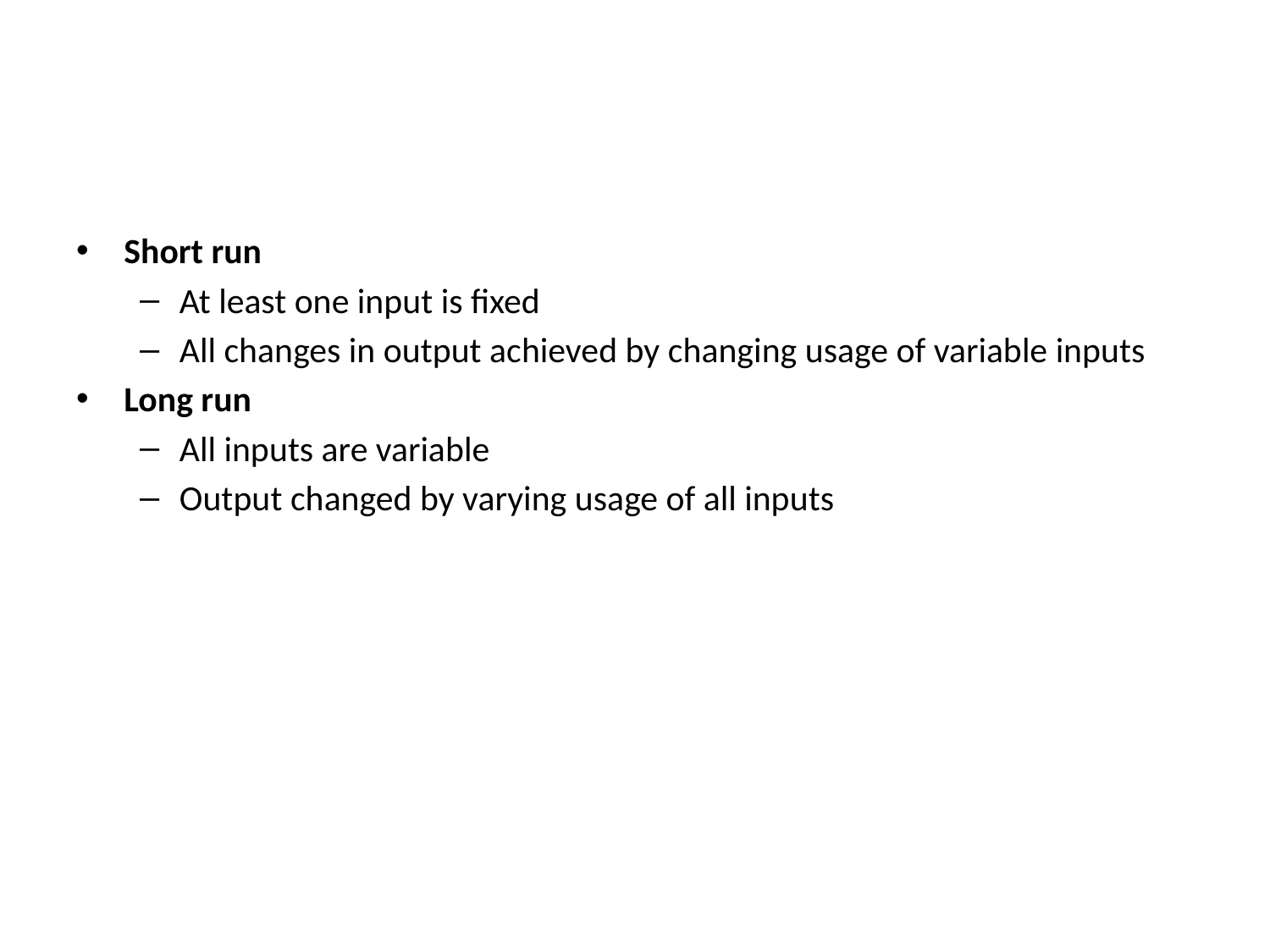

#
Short run
At least one input is fixed
All changes in output achieved by changing usage of variable inputs
Long run
All inputs are variable
Output changed by varying usage of all inputs